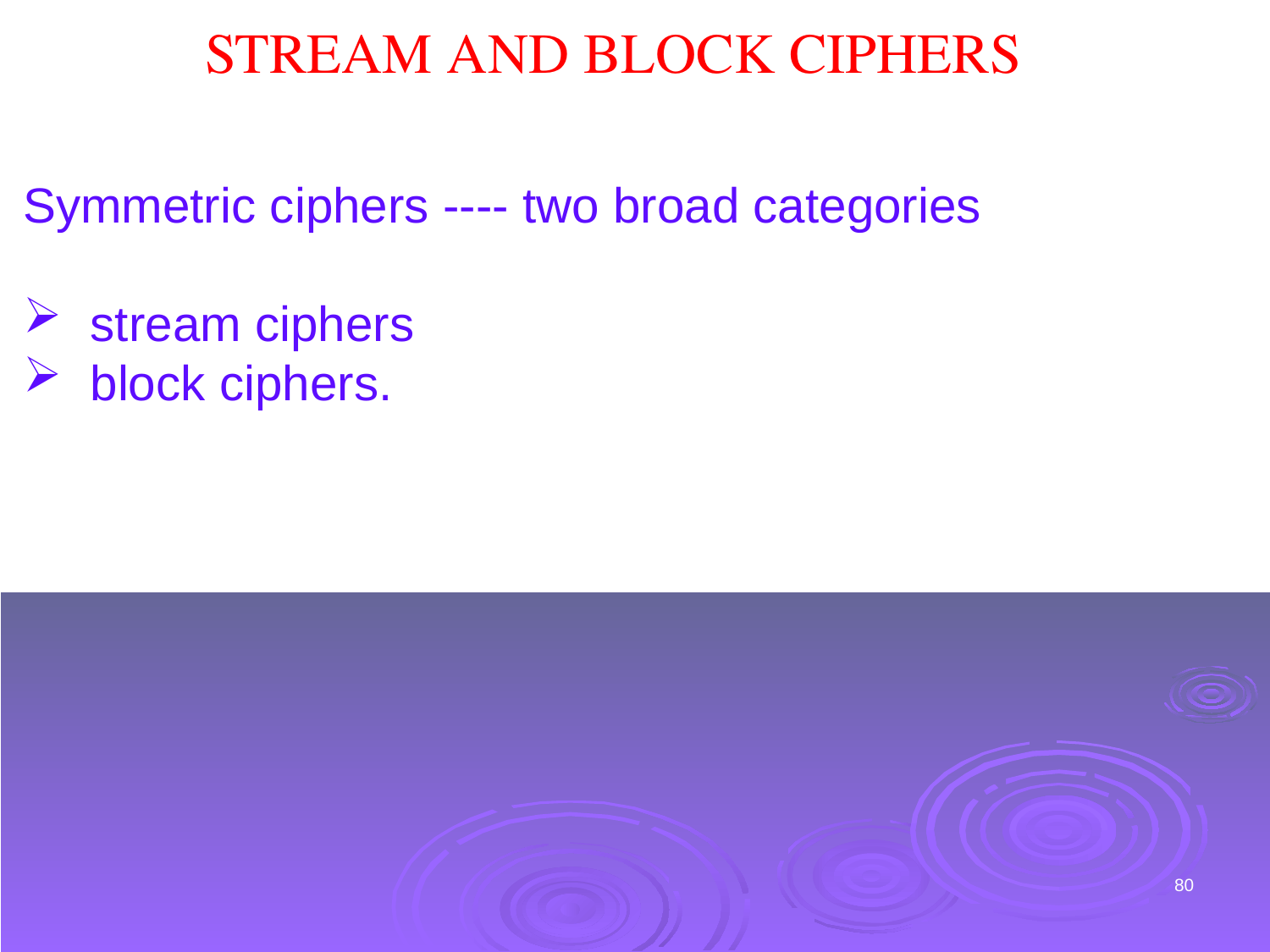

STREAM AND BLOCK CIPHERS
Symmetric ciphers ---- two broad categories

  stream ciphers
  block ciphers.
80